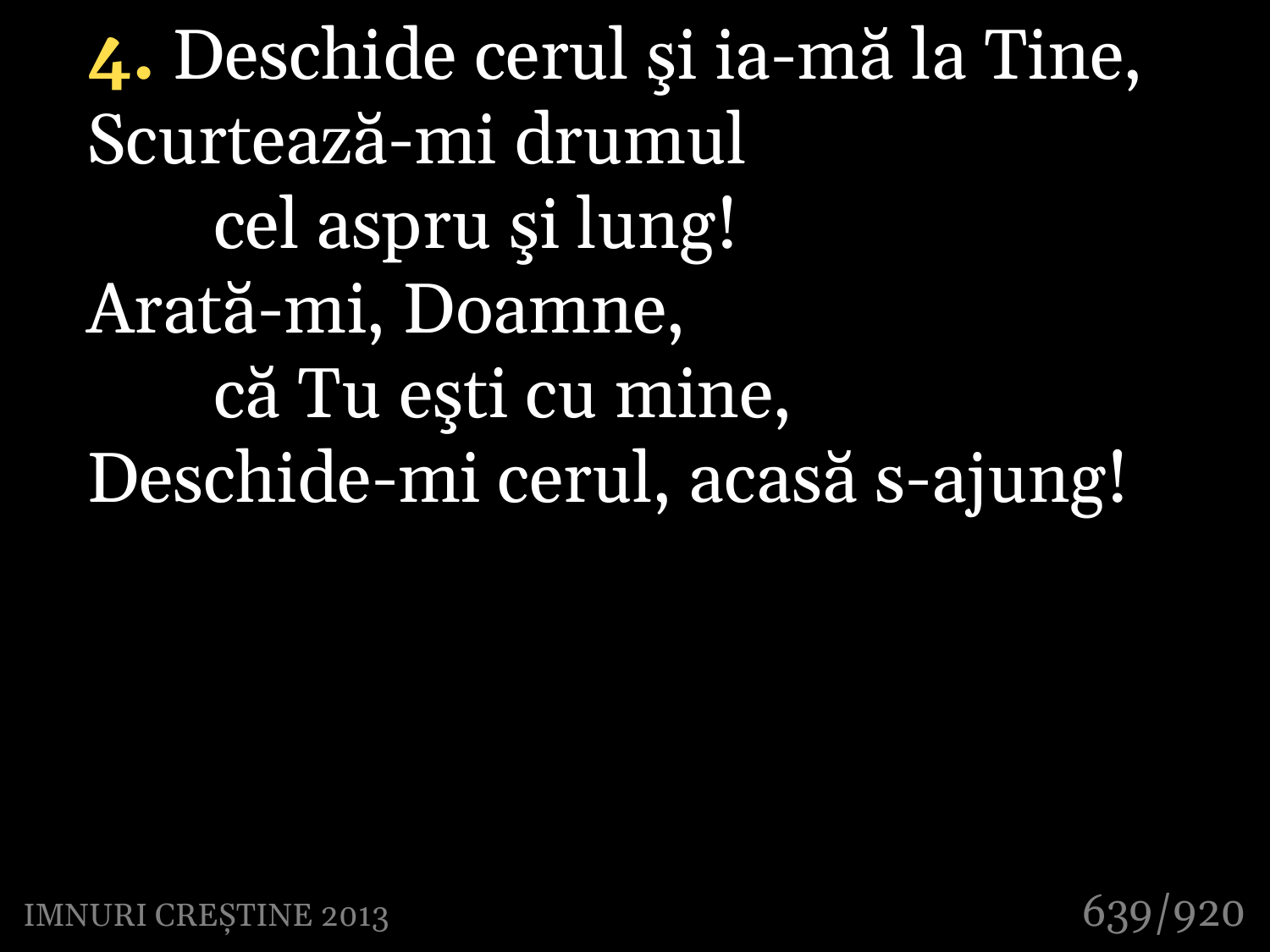

4. Deschide cerul şi ia-mă la Tine,
Scurtează-mi drumul
	cel aspru şi lung!
Arată-mi, Doamne,
	că Tu eşti cu mine,
Deschide-mi cerul, acasă s-ajung!
639/920
IMNURI CREȘTINE 2013